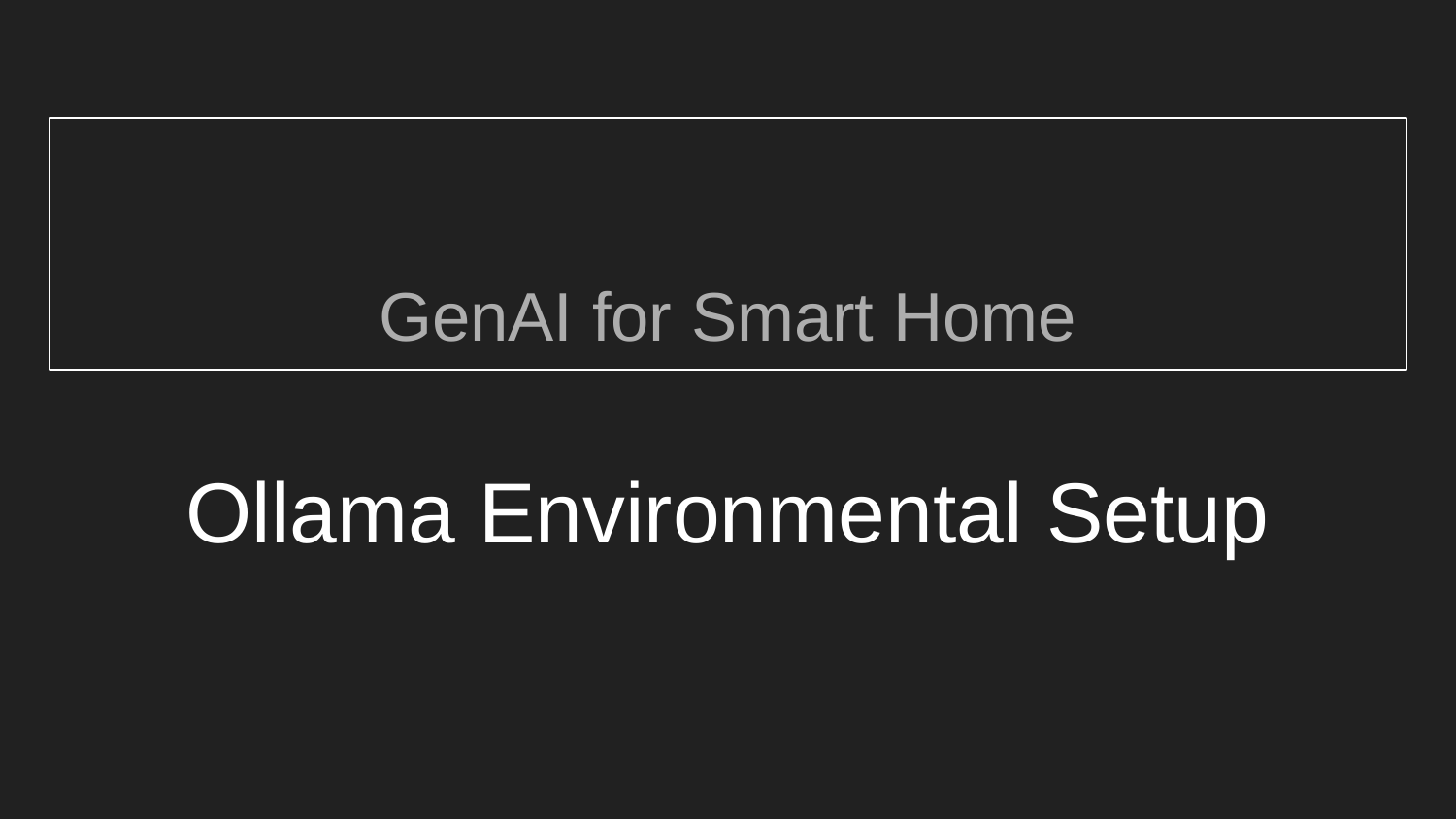

# GenAI for Smart Home
Ollama Environmental Setup